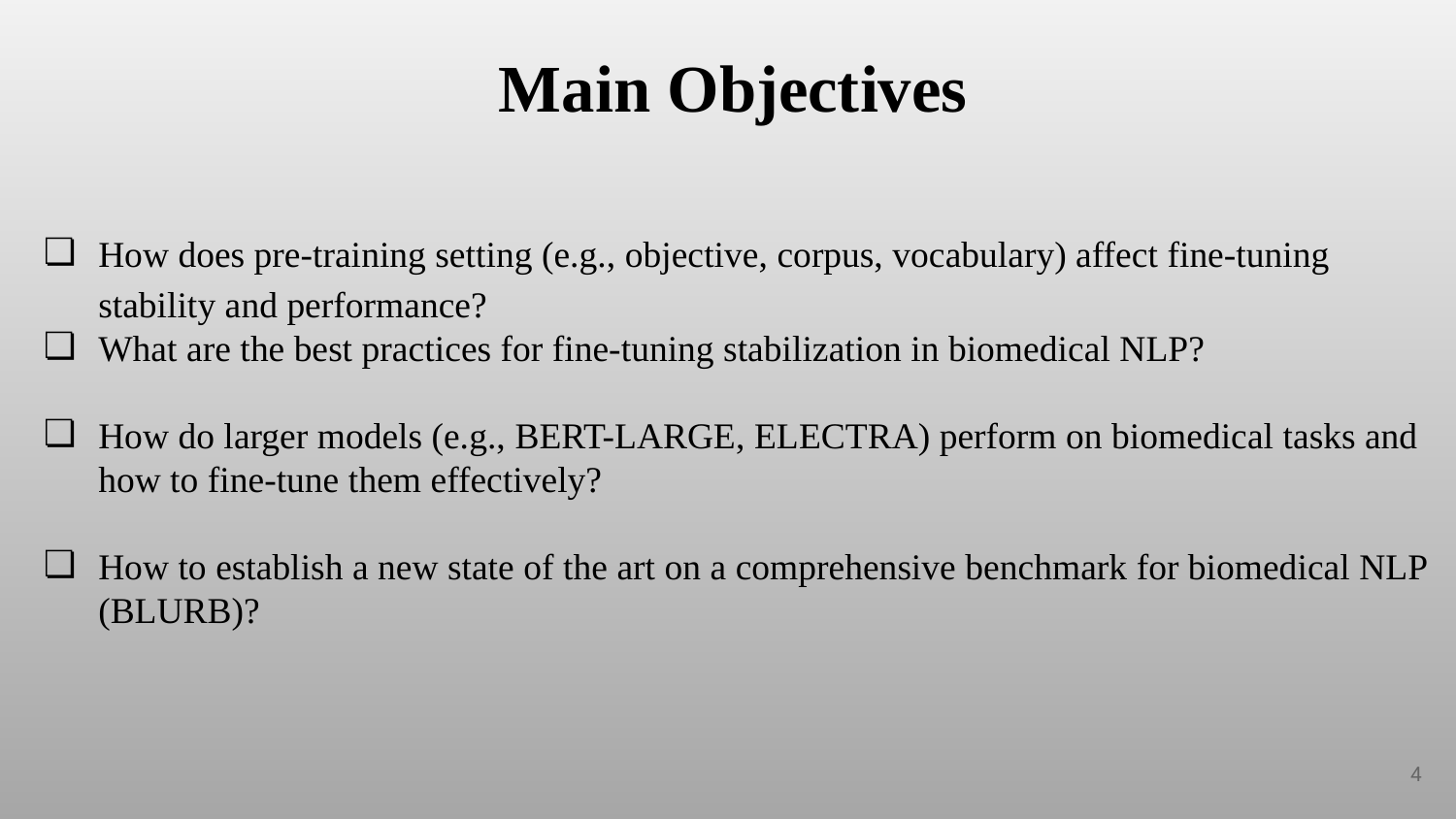

Main Objectives

How does pre-training setting (e.g., objective, corpus, vocabulary) affect fine-tuning stability and performance?
What are the best practices for fine-tuning stabilization in biomedical NLP?

How do larger models (e.g., BERT-LARGE, ELECTRA) perform on biomedical tasks and how to fine-tune them effectively?

How to establish a new state of the art on a comprehensive benchmark for biomedical NLP (BLURB)?
4